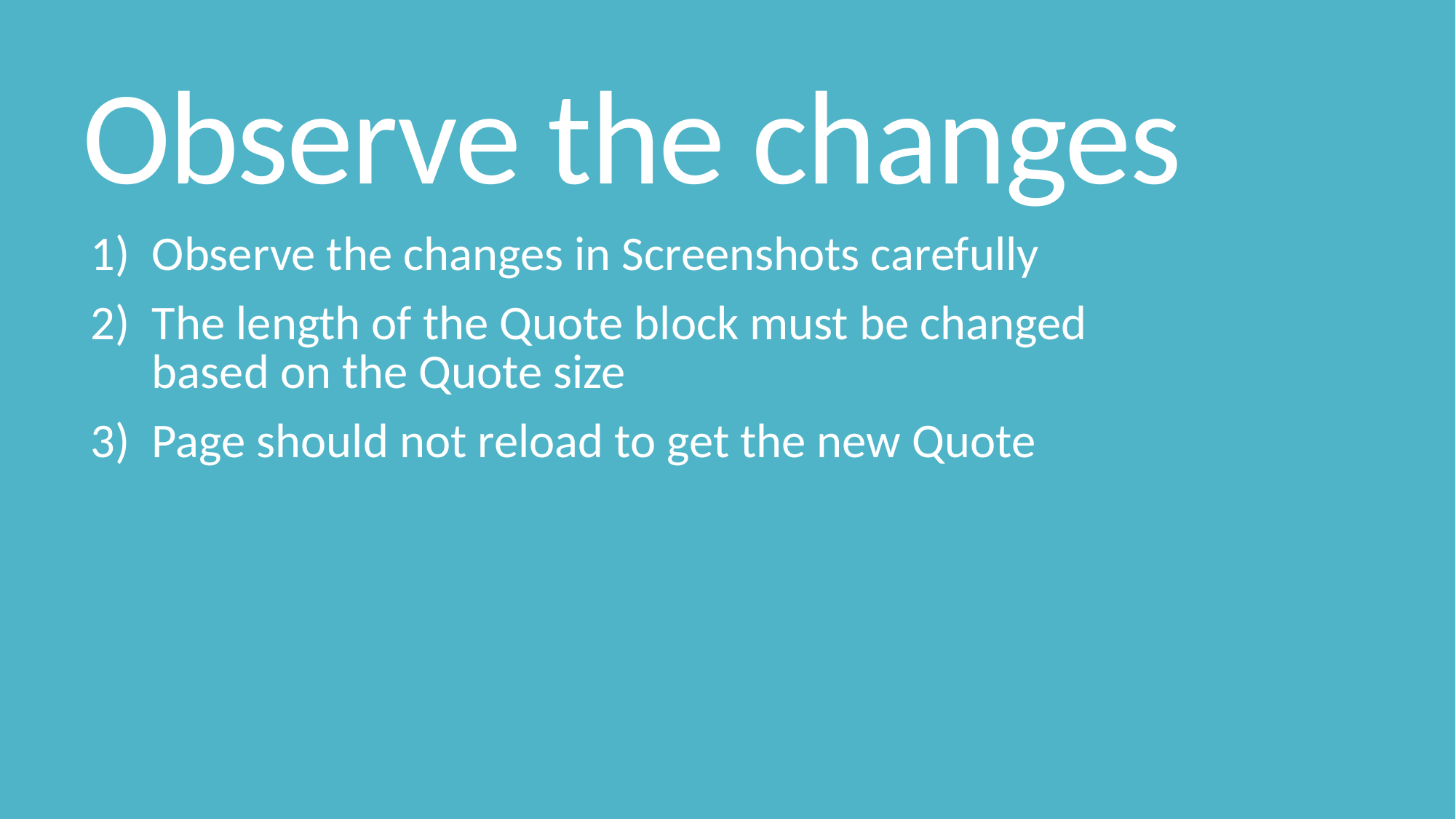

# Observe the changes
Observe the changes in Screenshots carefully
The length of the Quote block must be changed based on the Quote size
Page should not reload to get the new Quote